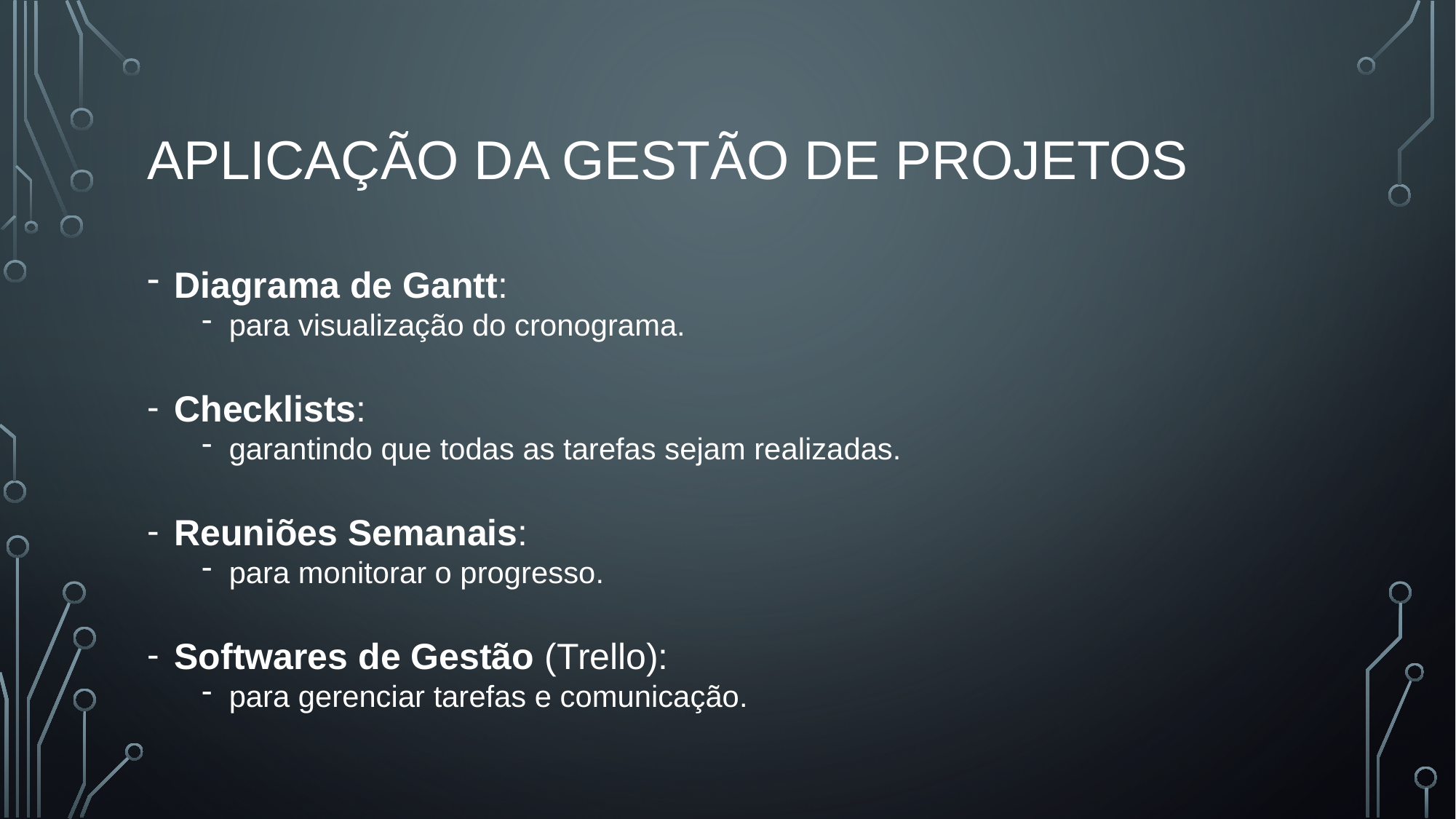

# Aplicação da Gestão de Projetos
Diagrama de Gantt:
para visualização do cronograma.

Checklists:
garantindo que todas as tarefas sejam realizadas.

Reuniões Semanais:
para monitorar o progresso.

Softwares de Gestão (Trello):
para gerenciar tarefas e comunicação.